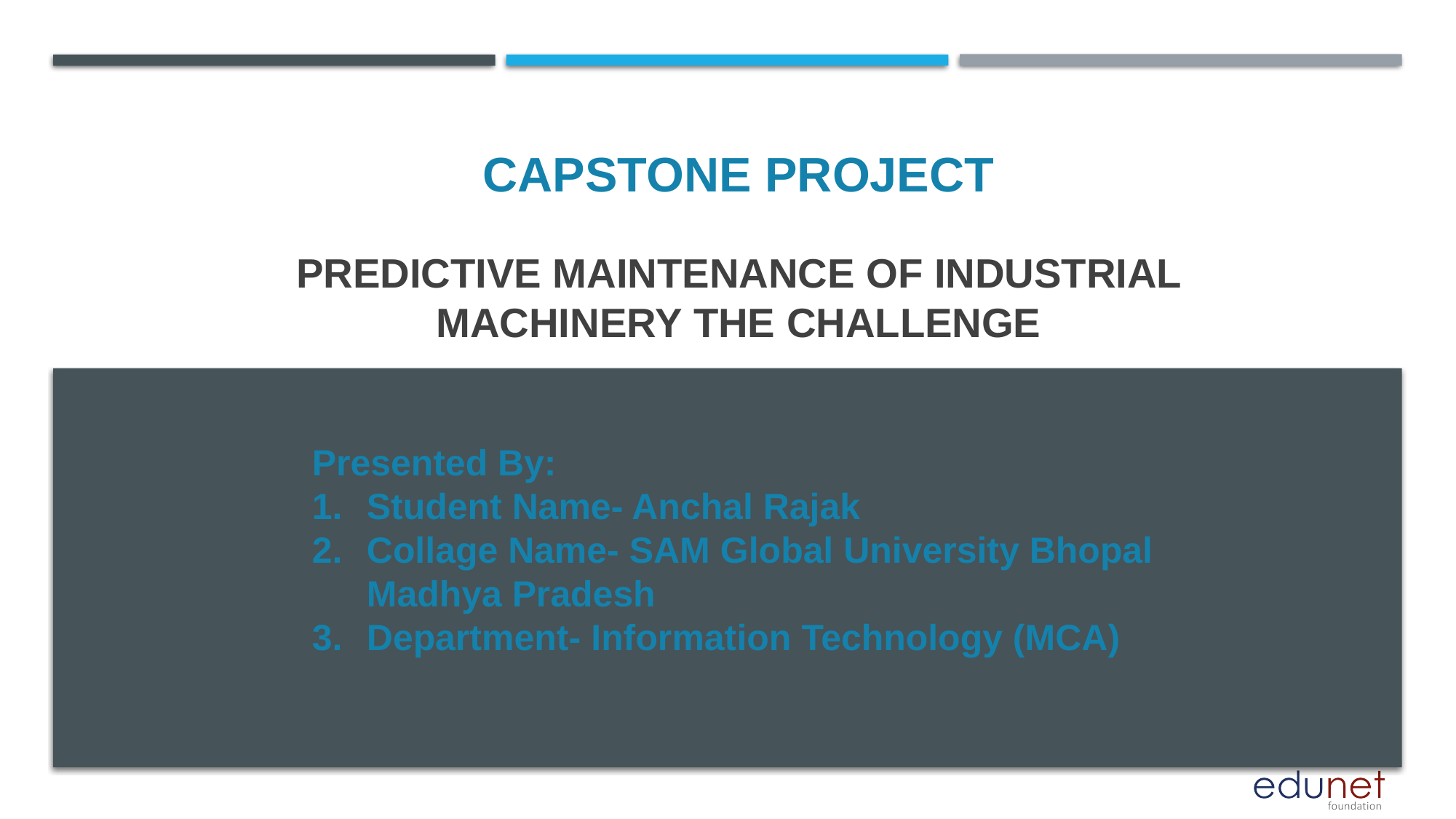

CAPSTONE PROJECT
# Predictive Maintenance of Industrial Machinery The Challenge
Presented By:
Student Name- Anchal Rajak
Collage Name- SAM Global University Bhopal Madhya Pradesh
Department- Information Technology (MCA)